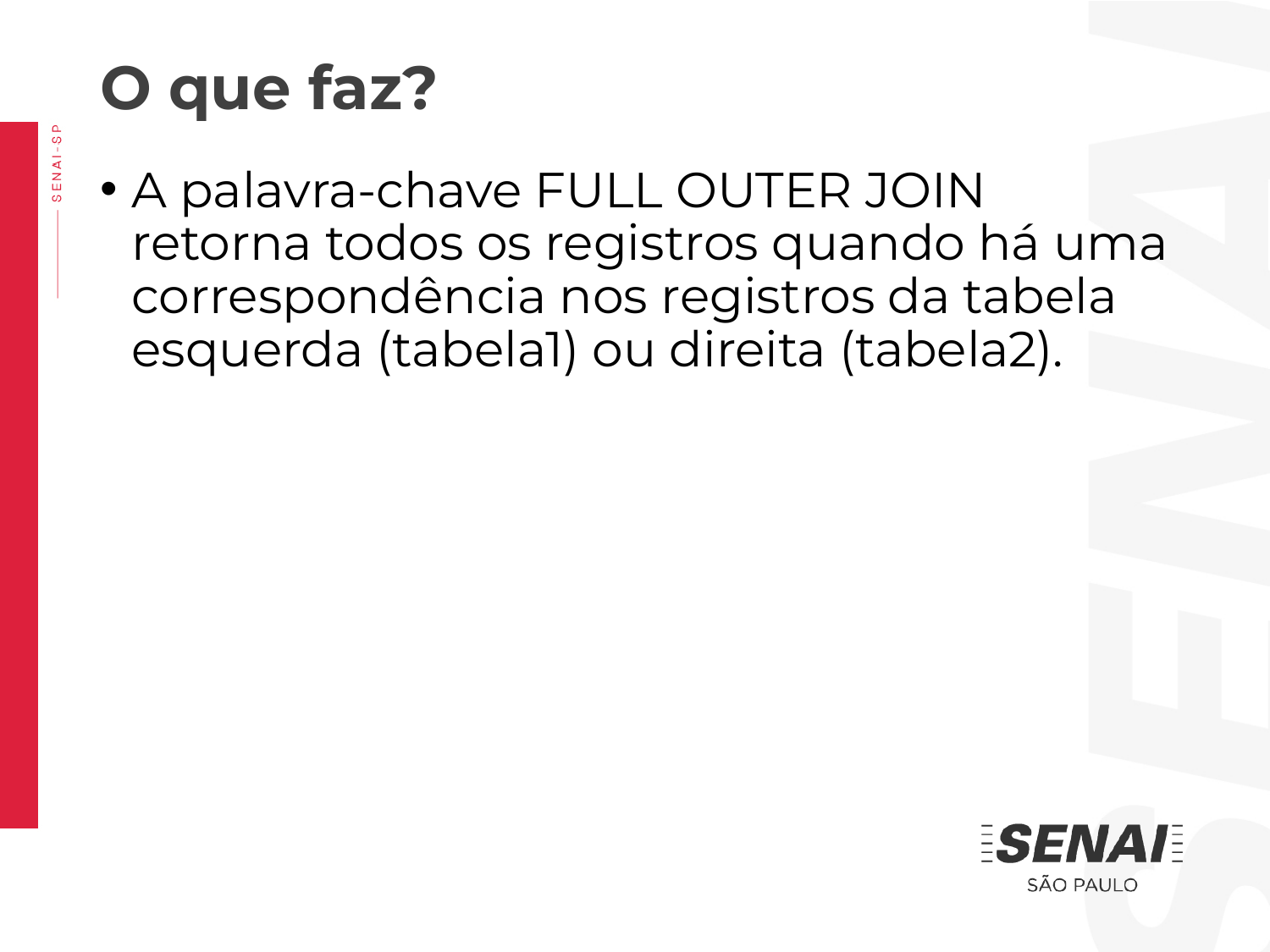

O que faz?
A palavra-chave FULL OUTER JOIN retorna todos os registros quando há uma correspondência nos registros da tabela esquerda (tabela1) ou direita (tabela2).